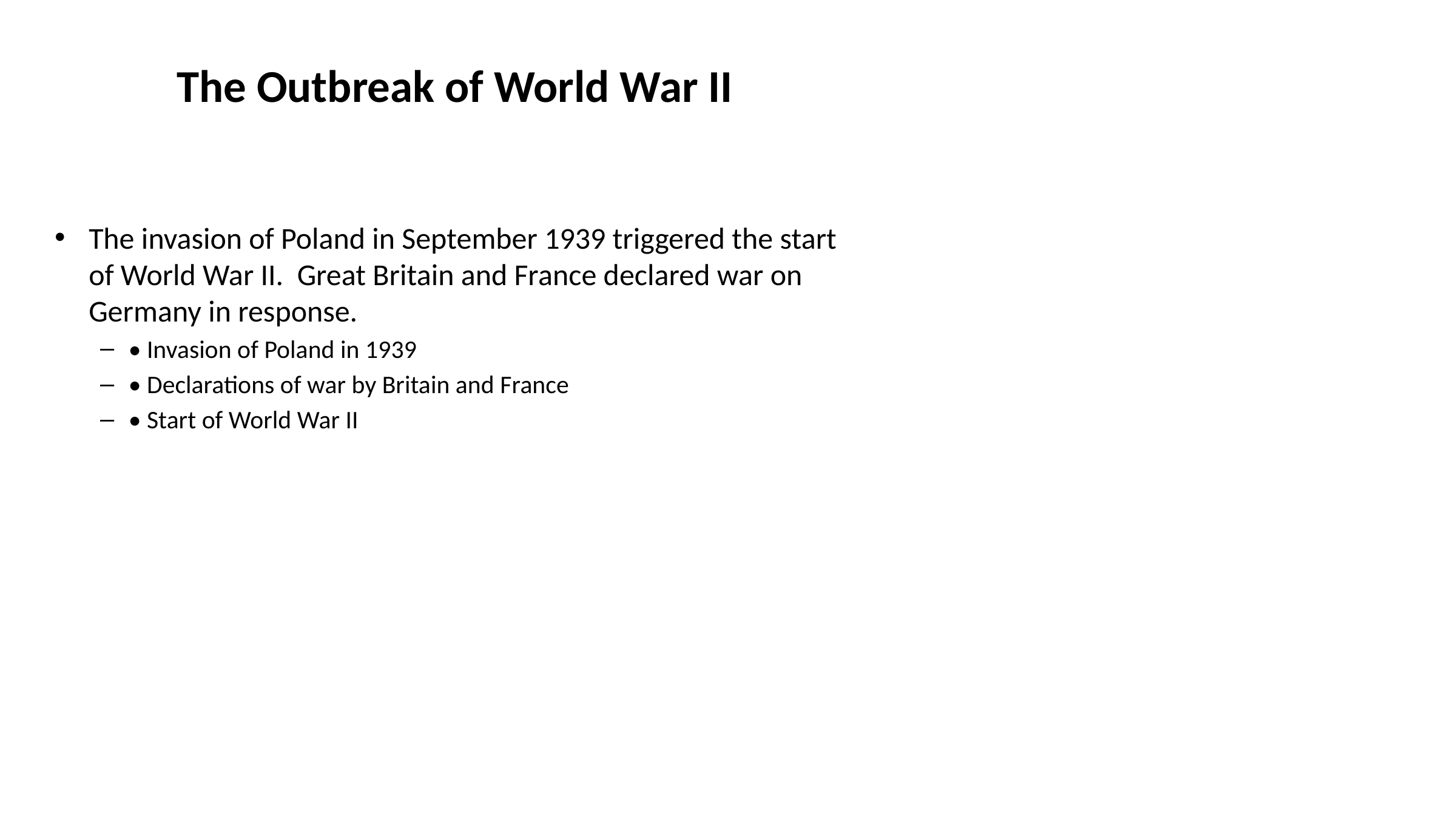

# The Outbreak of World War II

The invasion of Poland in September 1939 triggered the start of World War II.  Great Britain and France declared war on Germany in response.
• Invasion of Poland in 1939
• Declarations of war by Britain and France
• Start of World War II